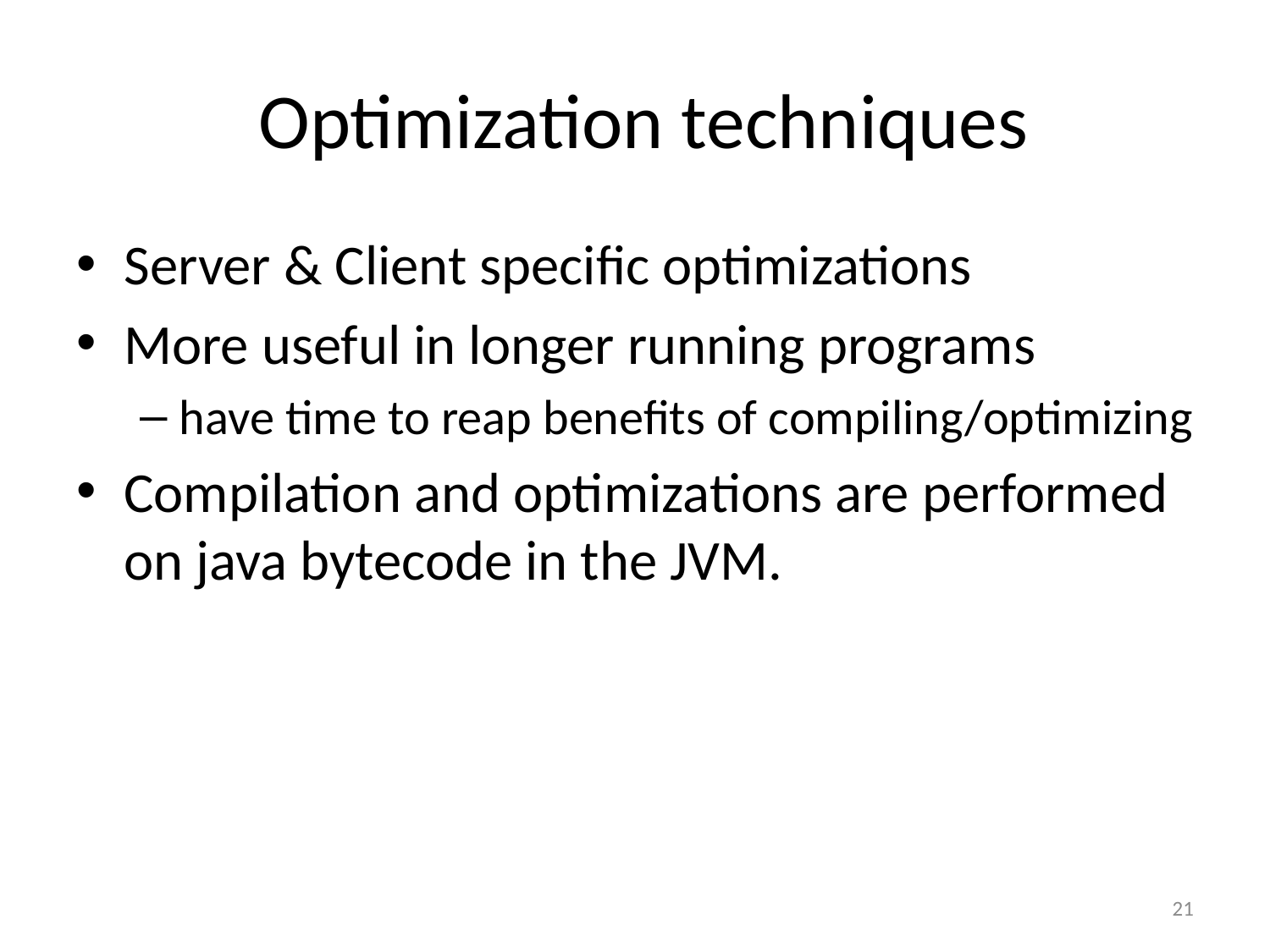

# Optimization techniques
Server & Client specific optimizations
More useful in longer running programs
have time to reap benefits of compiling/optimizing
Compilation and optimizations are performed on java bytecode in the JVM.

21